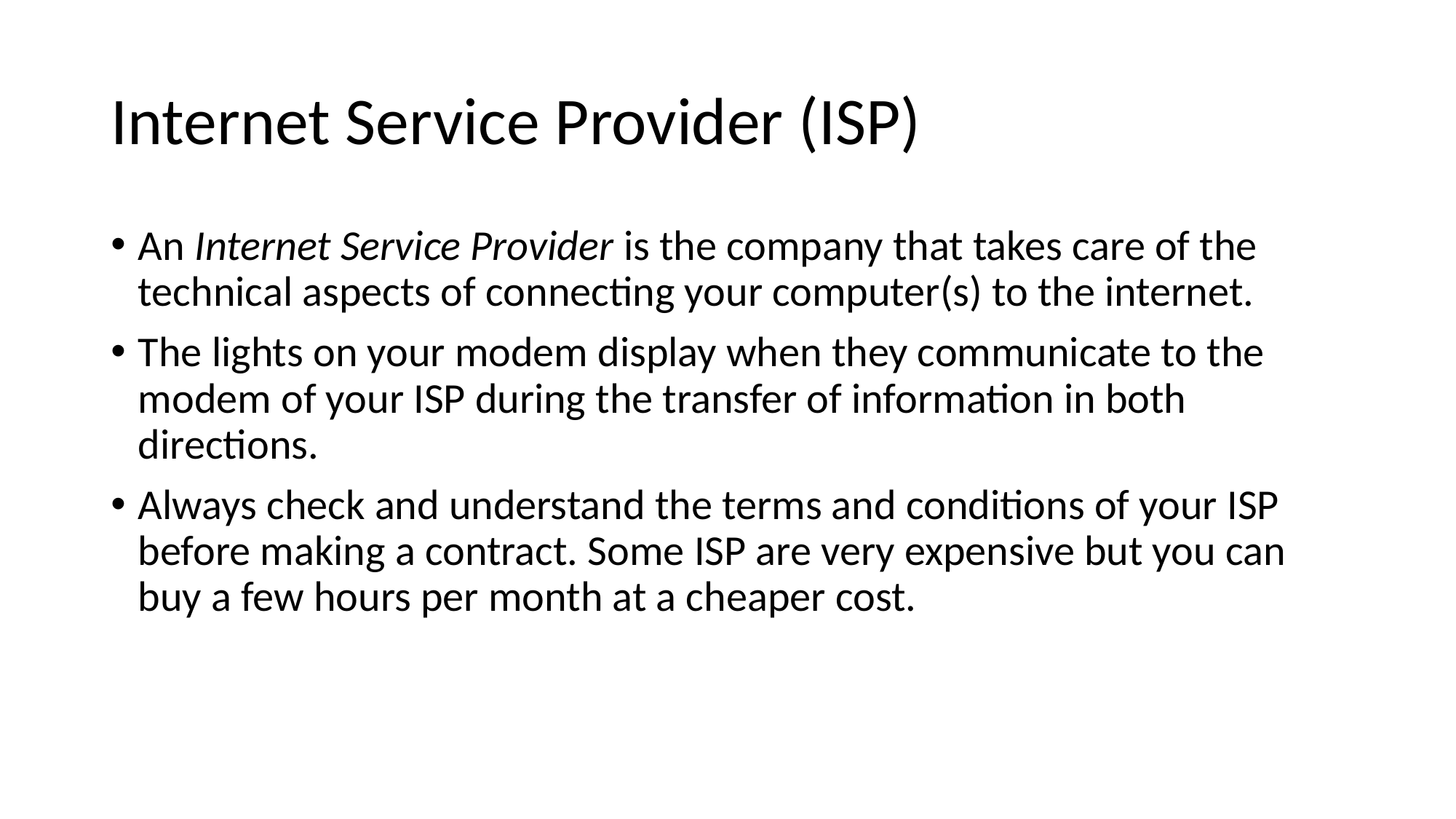

# Internet Service Provider (ISP)
An Internet Service Provider is the company that takes care of the technical aspects of connecting your computer(s) to the internet.
The lights on your modem display when they communicate to the modem of your ISP during the transfer of information in both directions.
Always check and understand the terms and conditions of your ISP before making a contract. Some ISP are very expensive but you can buy a few hours per month at a cheaper cost.